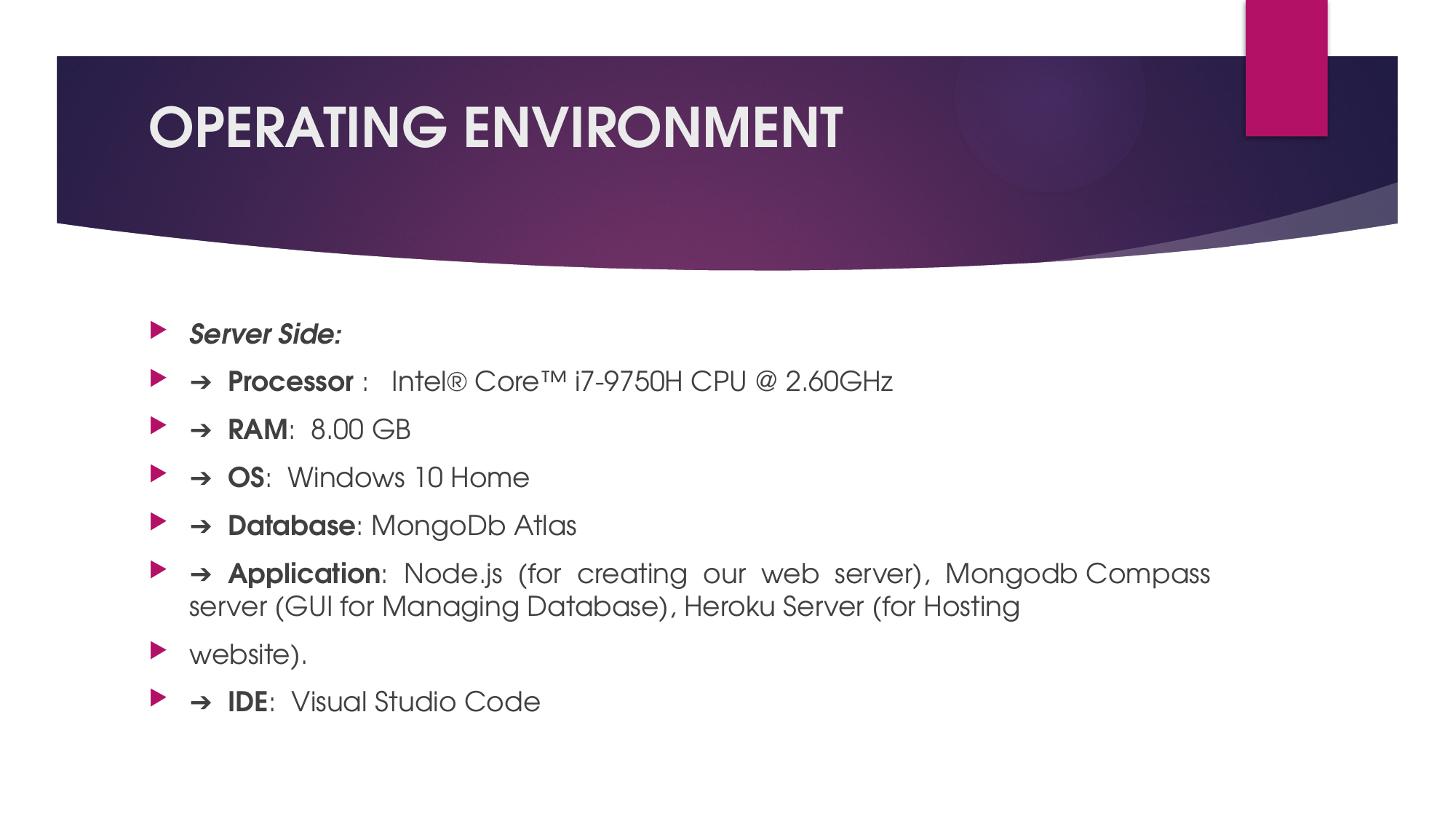

# OPERATING ENVIRONMENT
Server Side:
➔  Processor :   Intel® Core™ i7-9750H CPU @ 2.60GHz
➔  RAM:  8.00 GB
➔  OS:  Windows 10 Home
➔  Database: MongoDb Atlas
➔  Application:  Node.js  (for  creating  our  web  server),  Mongodb Compass server (GUI for Managing Database), Heroku Server (for Hosting
website).
➔  IDE:  Visual Studio Code